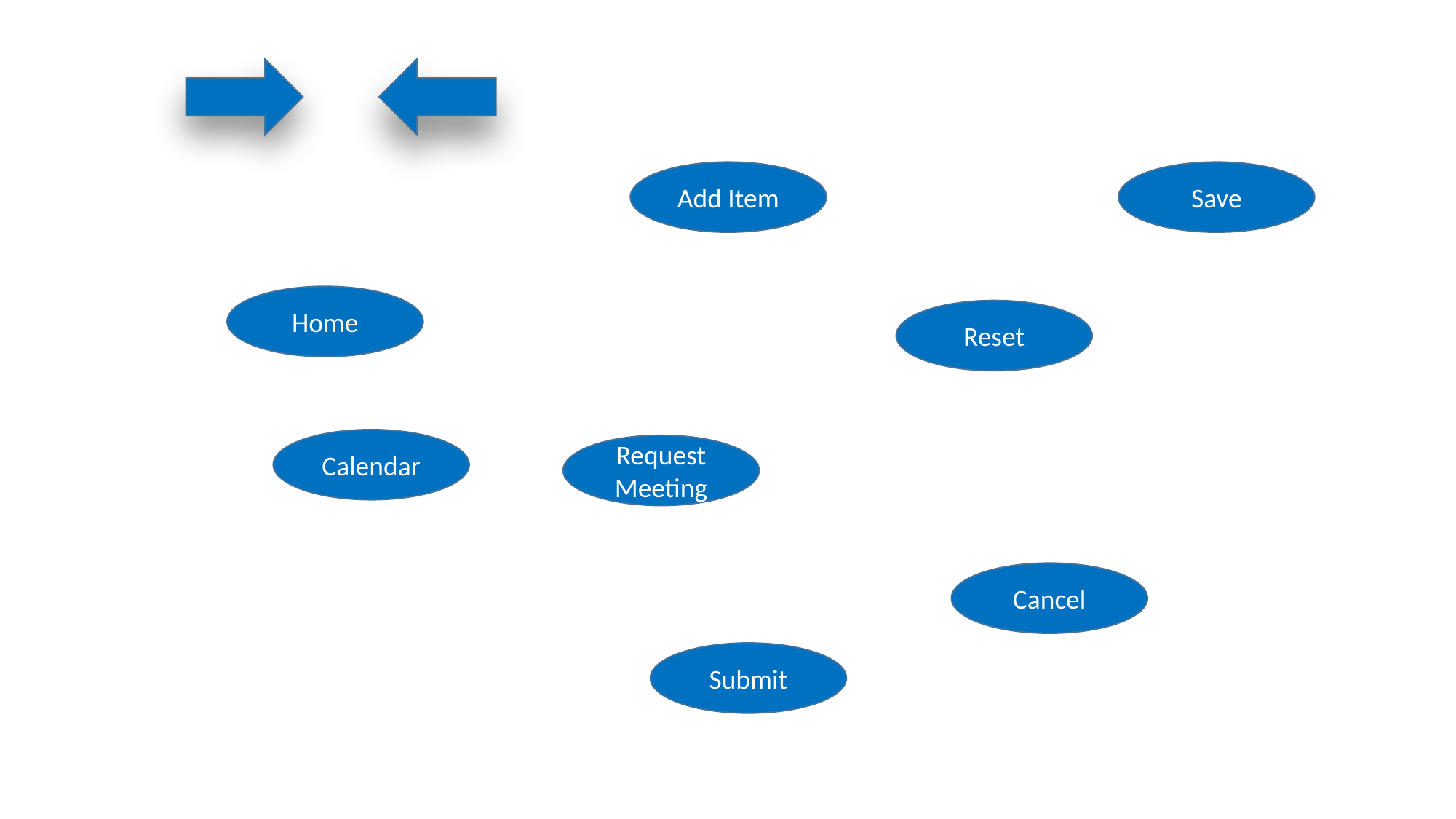

Add Item
Save
Home
Reset
Calendar
Request Meeting
Cancel
Submit